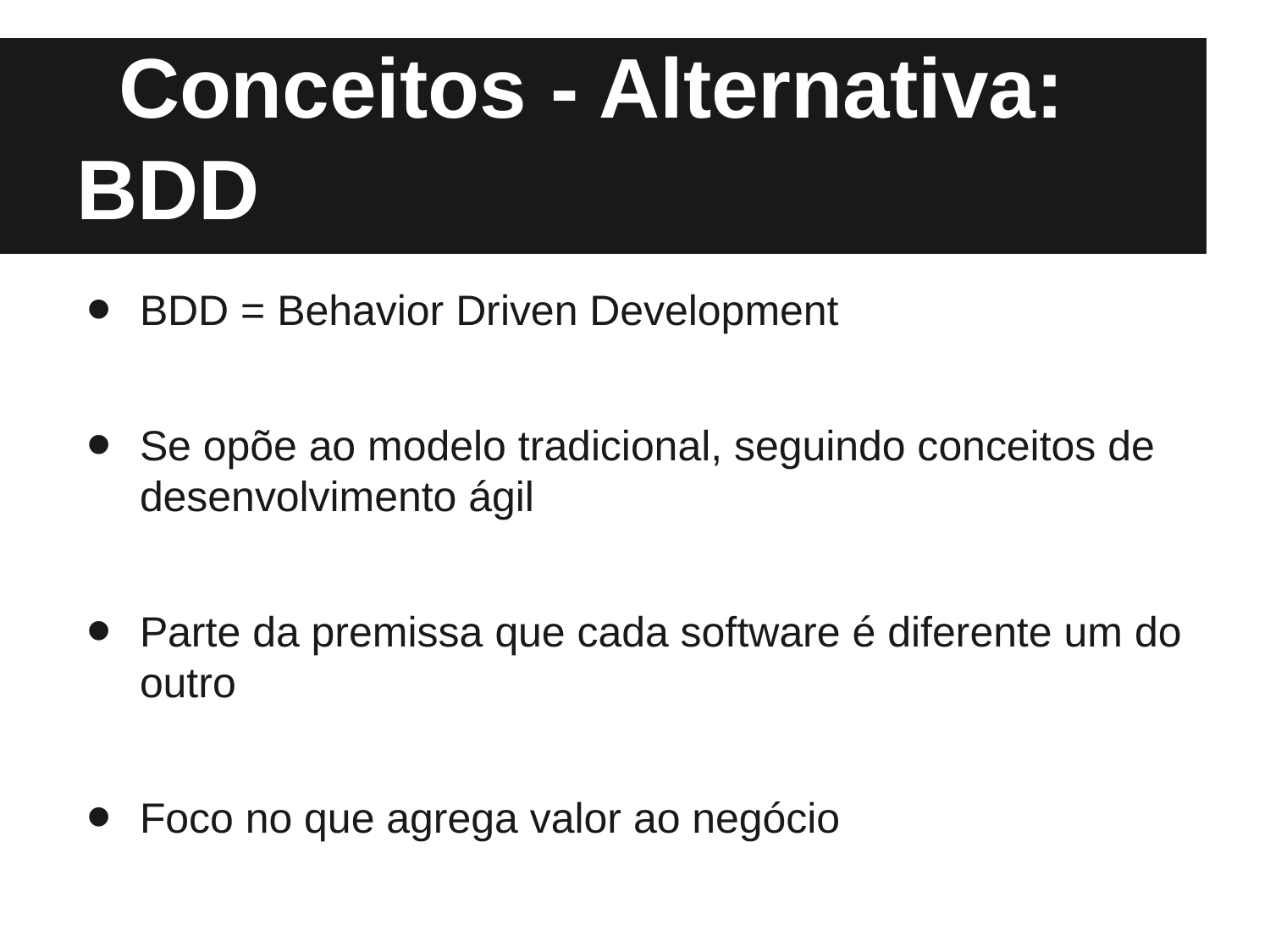

# Conceitos - Alternativa: BDD
BDD = Behavior Driven Development

Se opõe ao modelo tradicional, seguindo conceitos de desenvolvimento ágil

Parte da premissa que cada software é diferente um do outro

Foco no que agrega valor ao negócio